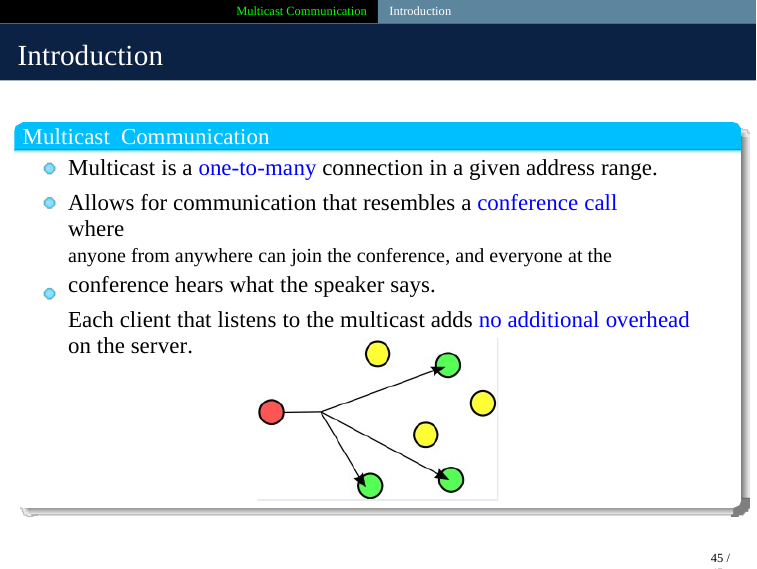

Multicast Communication      Introduction

Introduction

Multicast Communication
Multicast is a one-to-many connection in a given address range.
Allows for communication that resembles a conference call where
anyone from anywhere can join the conference, and everyone at the
conference hears what the speaker says.
Each client that listens to the multicast adds no additional overhead on the server.

45 / 45